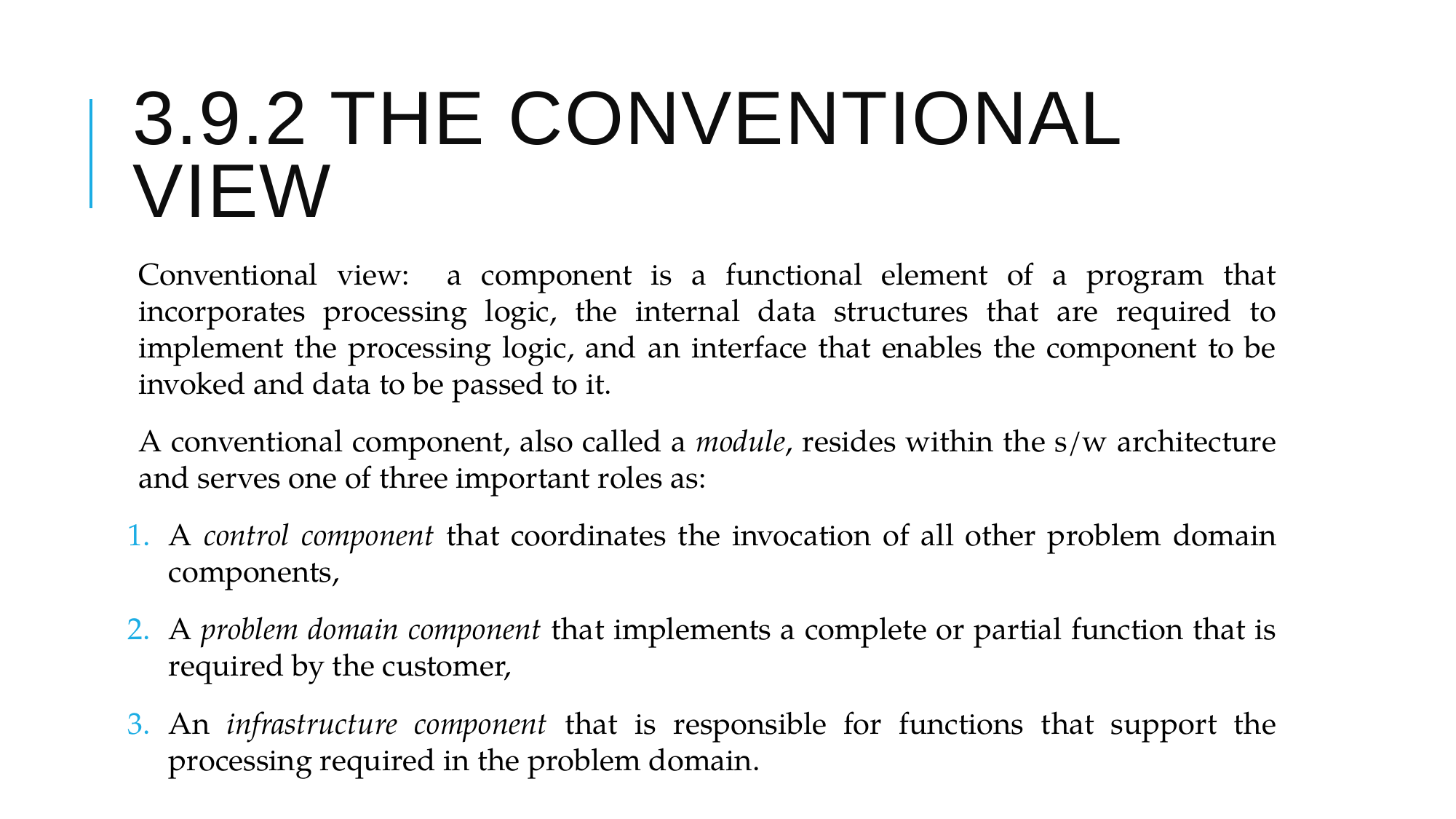

# 3.9.2 The Conventional View
Conventional view:  a component is a functional element of a program that incorporates processing logic, the internal data structures that are required to implement the processing logic, and an interface that enables the component to be invoked and data to be passed to it.
A conventional component, also called a module, resides within the s/w architecture and serves one of three important roles as:
A control component that coordinates the invocation of all other problem domain components,
A problem domain component that implements a complete or partial function that is required by the customer,
An infrastructure component that is responsible for functions that support the processing required in the problem domain.